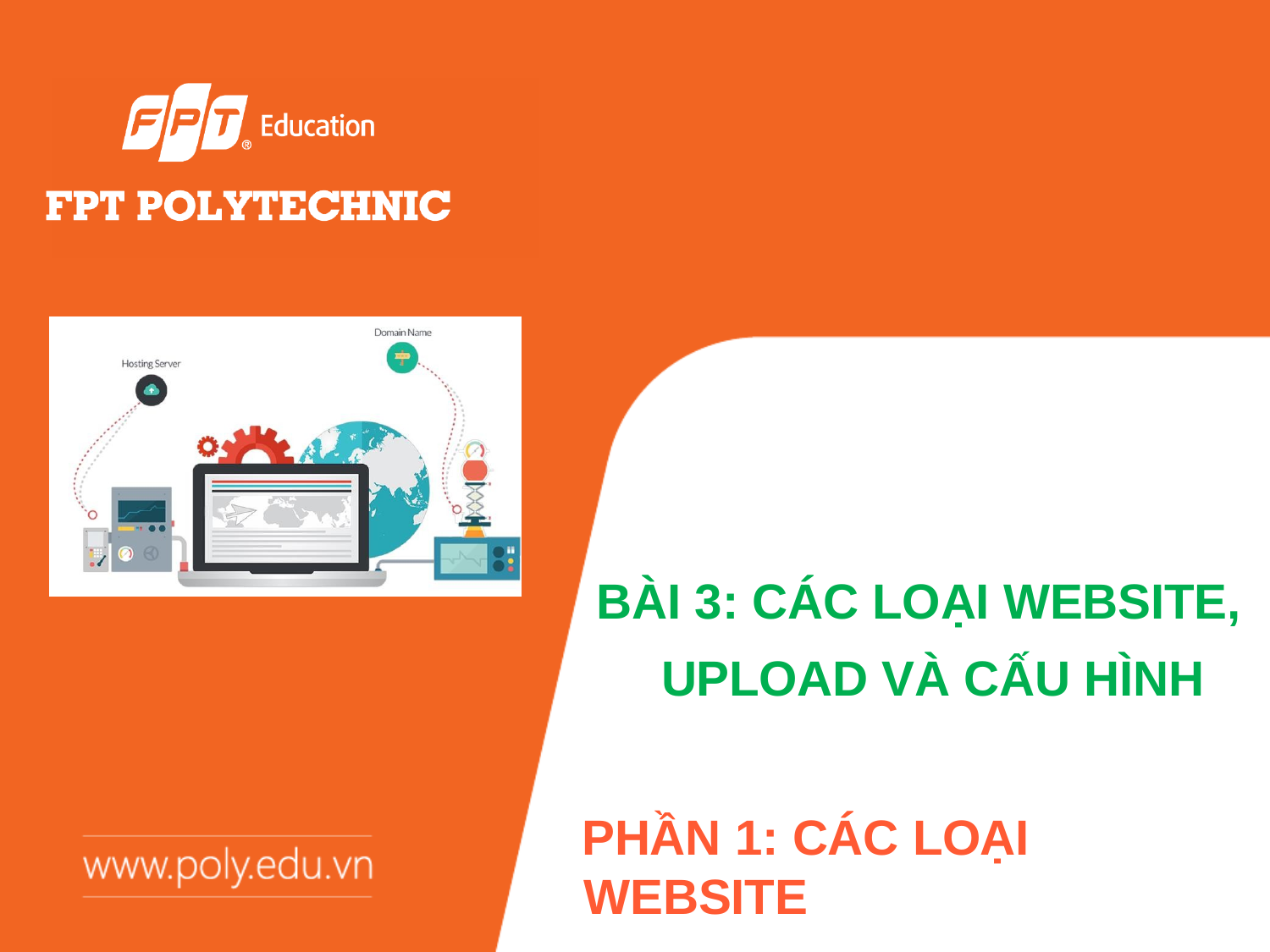

BÀI 3: CÁC LOẠI WEBSITE,  UPLOAD VÀ CẤU HÌNH

PHẦN 1: CÁC LOẠI WEBSITE